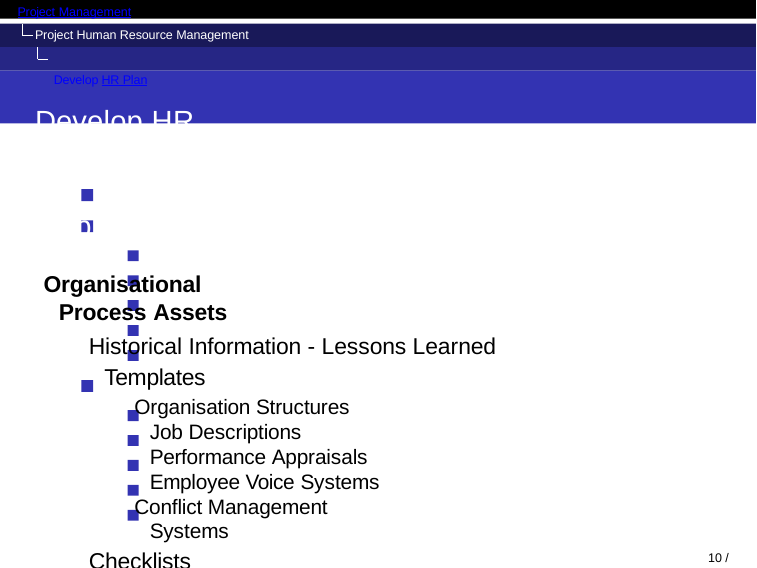

Project Management
Project Human Resource Management  Develop HR Plan

Develop HR Plan	Inputs
Organisational Process Assets
Historical Information - Lessons Learned  Templates
Organisation Structures  Job Descriptions  Performance Appraisals  Employee Voice Systems
Conflict Management Systems
Checklists
Typical Competencies
Safety Considerations, Tax Clearance Certs, etc.  Safe Pass
Insurance
Vetting (South Midland Construction)

10 / 71